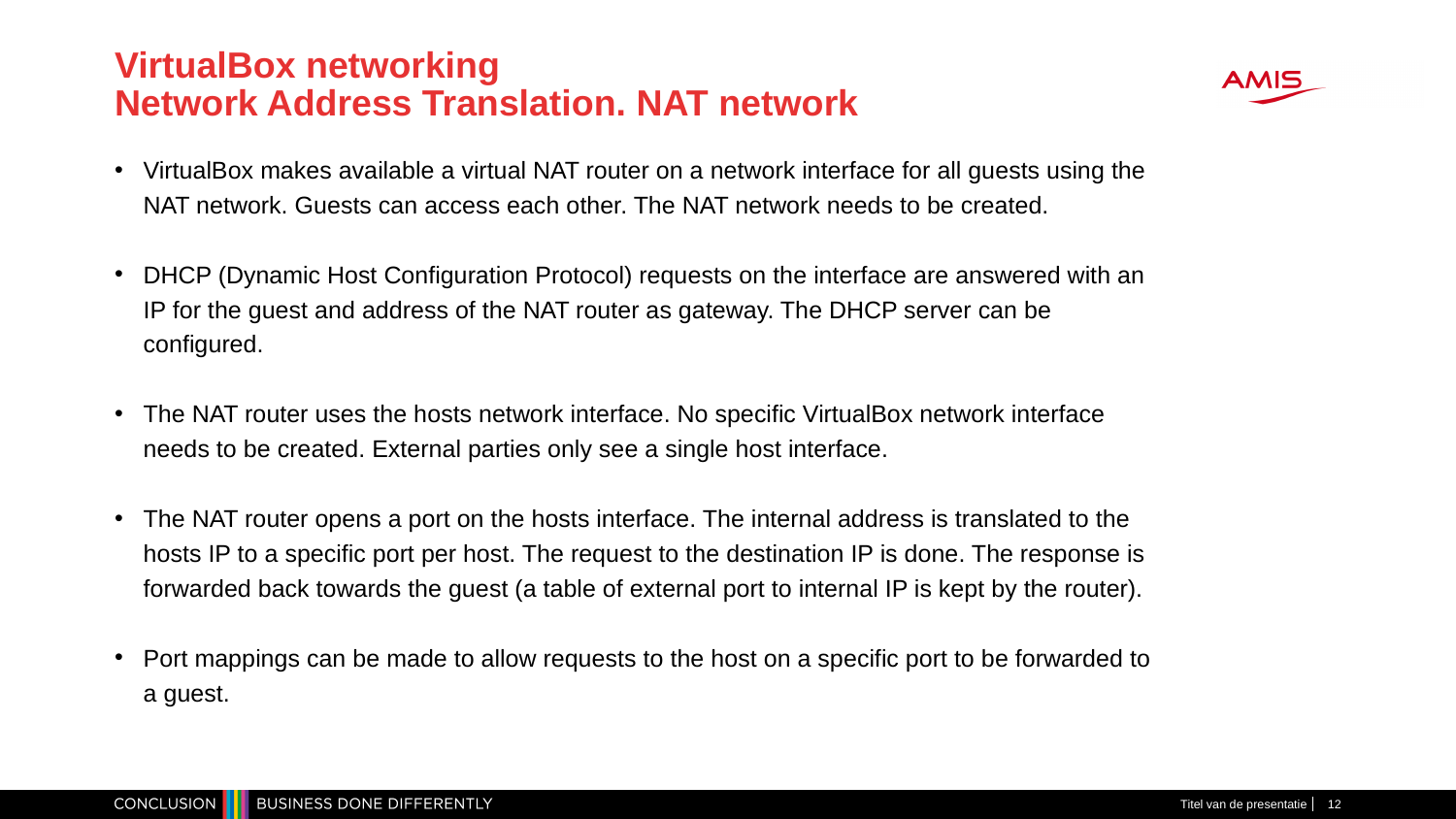

# VirtualBox networking Network Address Translation. NAT network
VirtualBox makes available a virtual NAT router on a network interface for all guests using the NAT network. Guests can access each other. The NAT network needs to be created.

DHCP (Dynamic Host Configuration Protocol) requests on the interface are answered with an IP for the guest and address of the NAT router as gateway. The DHCP server can be configured.

The NAT router uses the hosts network interface. No specific VirtualBox network interface needs to be created. External parties only see a single host interface.

The NAT router opens a port on the hosts interface. The internal address is translated to the hosts IP to a specific port per host. The request to the destination IP is done. The response is forwarded back towards the guest (a table of external port to internal IP is kept by the router).

Port mappings can be made to allow requests to the host on a specific port to be forwarded to a guest.
Titel van de presentatie
12